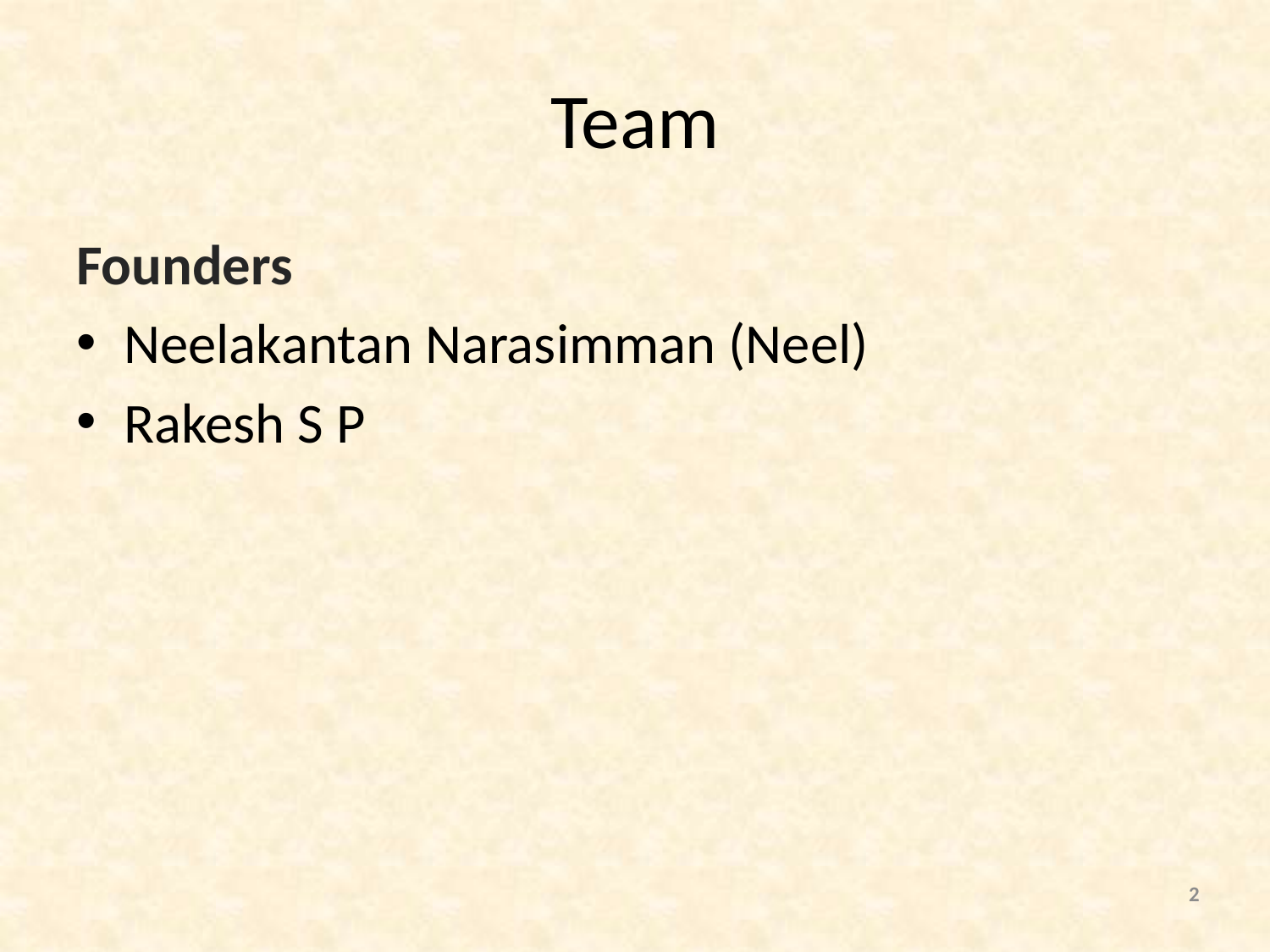

# Team
Founders
Neelakantan Narasimman (Neel)
Rakesh S P
2